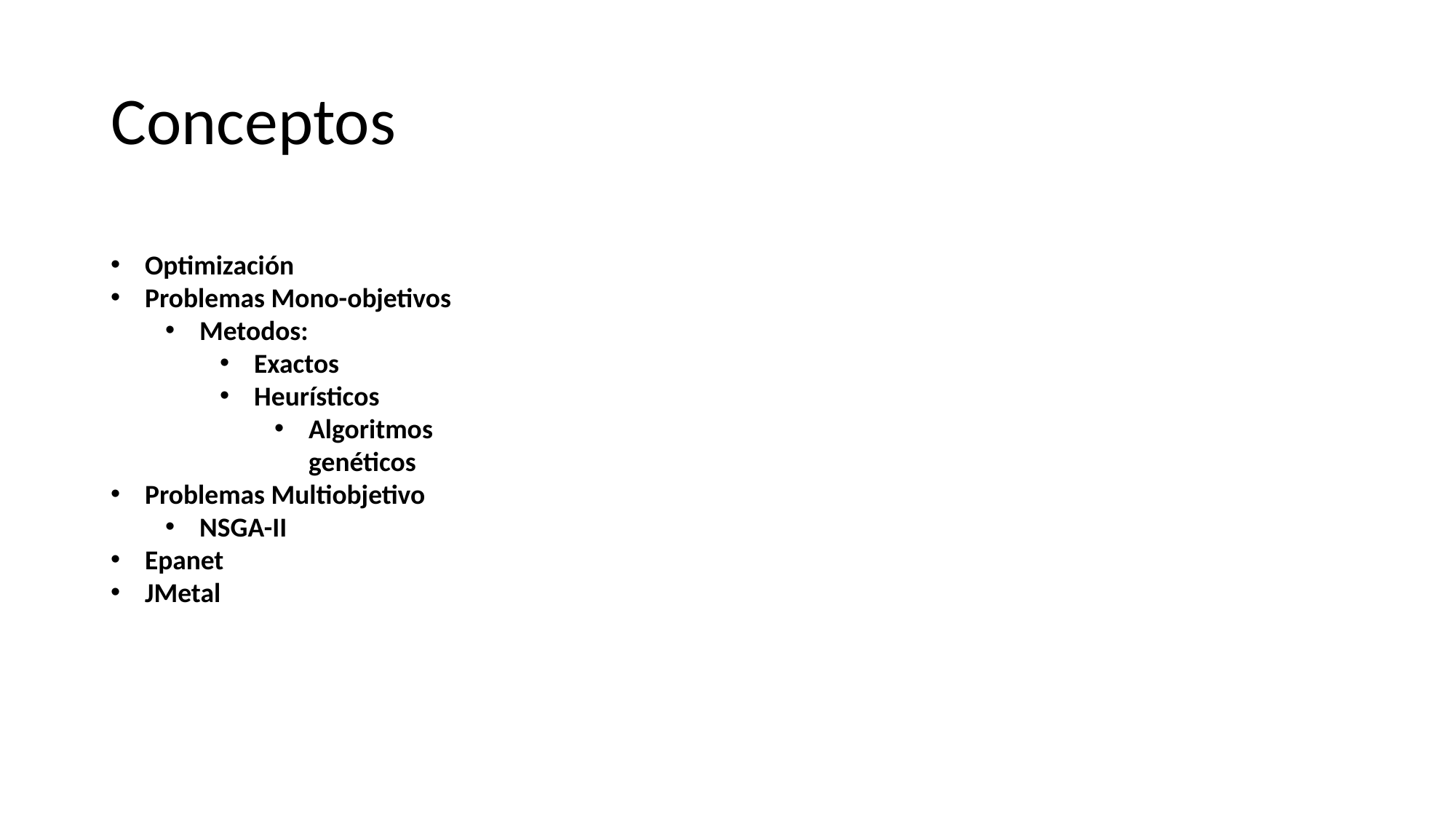

# Conceptos
Optimización
Problemas Mono-objetivos
Metodos:
Exactos
Heurísticos
Algoritmos genéticos
Problemas Multiobjetivo
NSGA-II
Epanet
JMetal